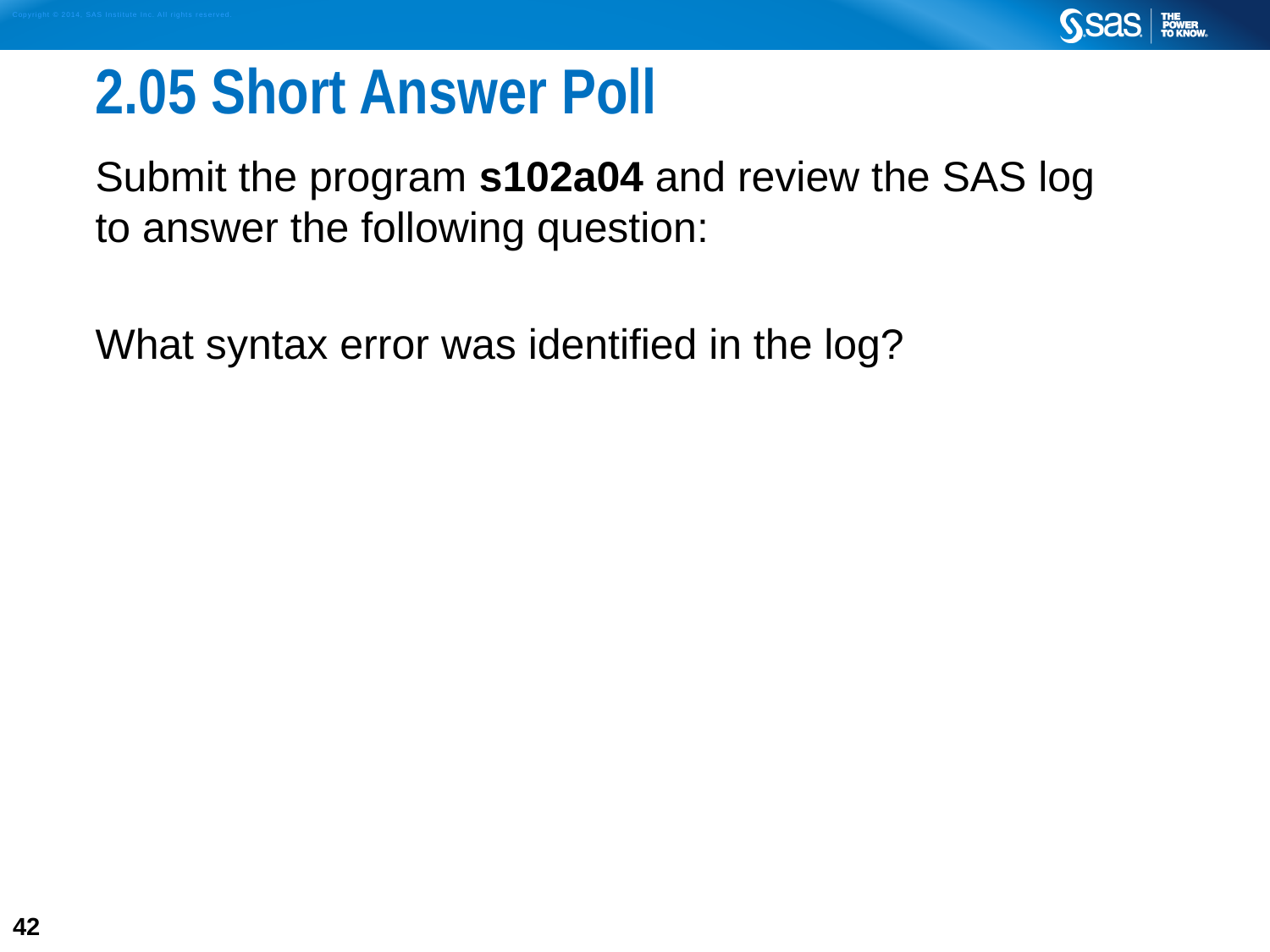

# 2.05 Short Answer Poll
Submit the program s102a04 and review the SAS log
to answer the following question:

What syntax error was identified in the log?